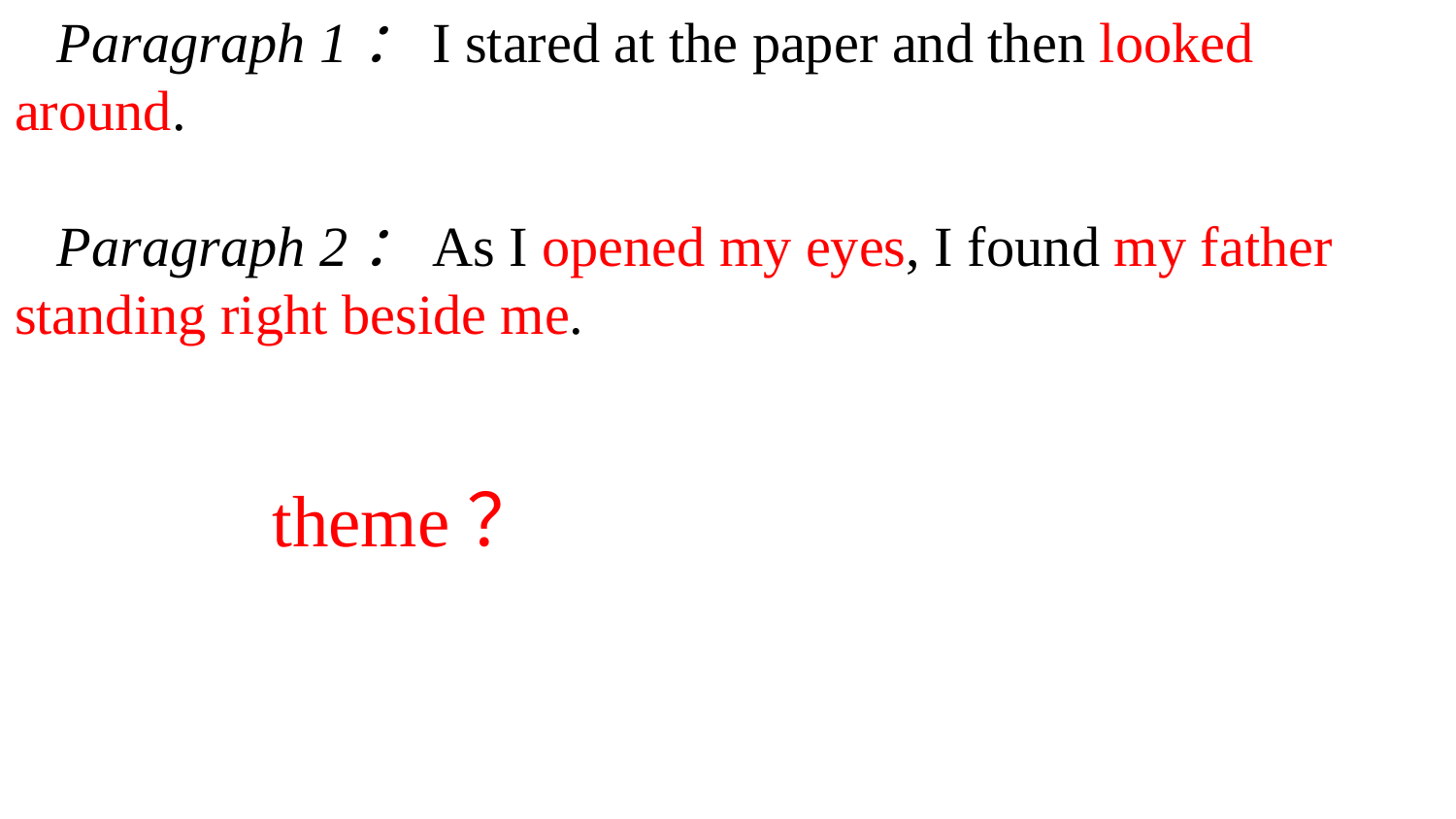

Paragraph 1：I stared at the paper and then looked around.

Paragraph 2：As I opened my eyes, I found my father standing right beside me.
theme？